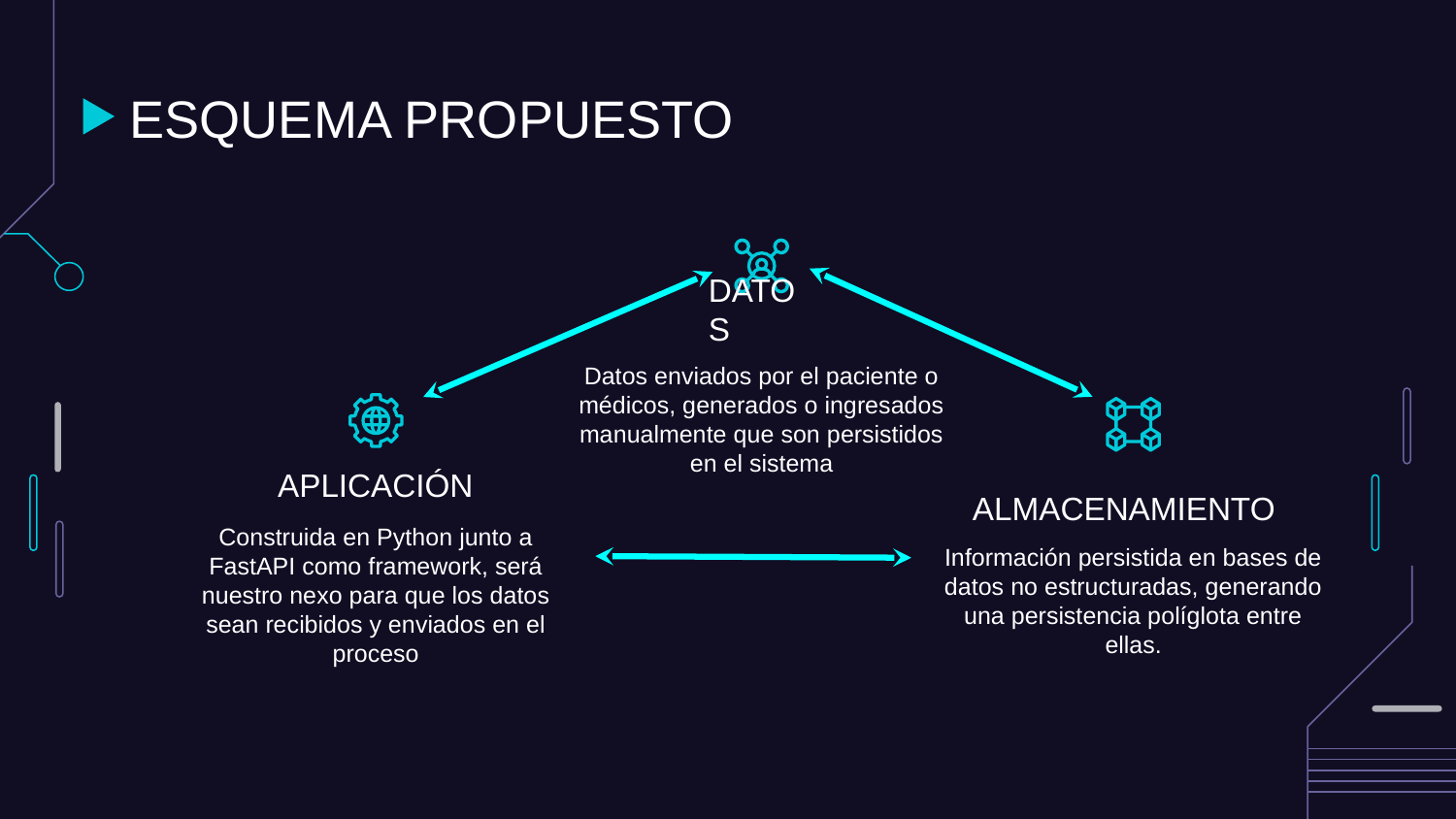

# ESQUEMA PROPUESTO

DATOS
Datos enviados por el paciente o médicos, generados o ingresados manualmente que son persistidos en el sistema

APLICACIÓN
ALMACENAMIENTO
Construida en Python junto a FastAPI como framework, será nuestro nexo para que los datos sean recibidos y enviados en el proceso
Información persistida en bases de datos no estructuradas, generando una persistencia políglota entre ellas.